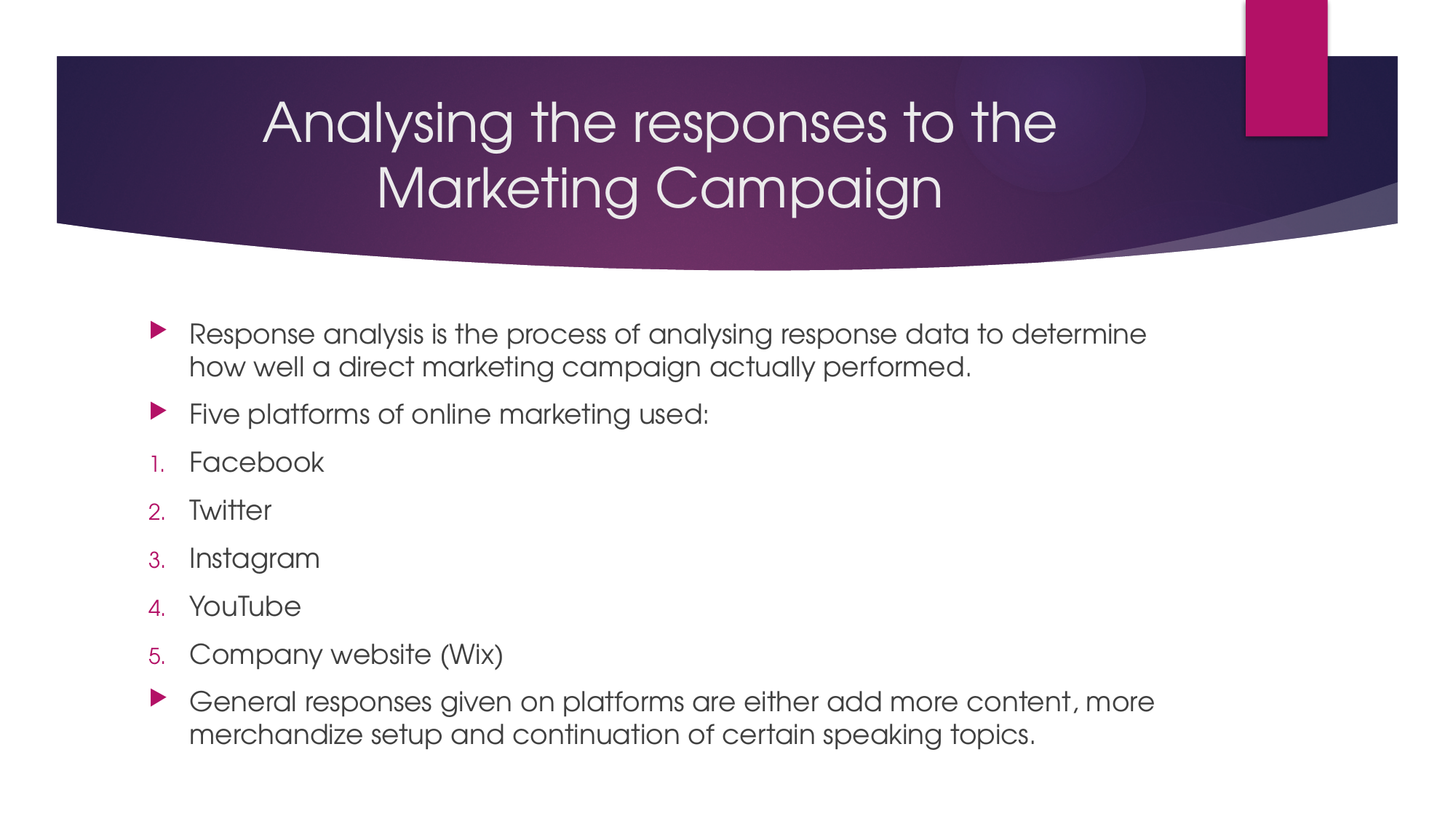

# Analysing the responses to the Marketing Campaign
Response analysis is the process of analysing response data to determine how well a direct marketing campaign actually performed.
Five platforms of online marketing used:
Facebook
Twitter
Instagram
YouTube
Company website (Wix)
General responses given on platforms are either add more content, more merchandize setup and continuation of certain speaking topics.